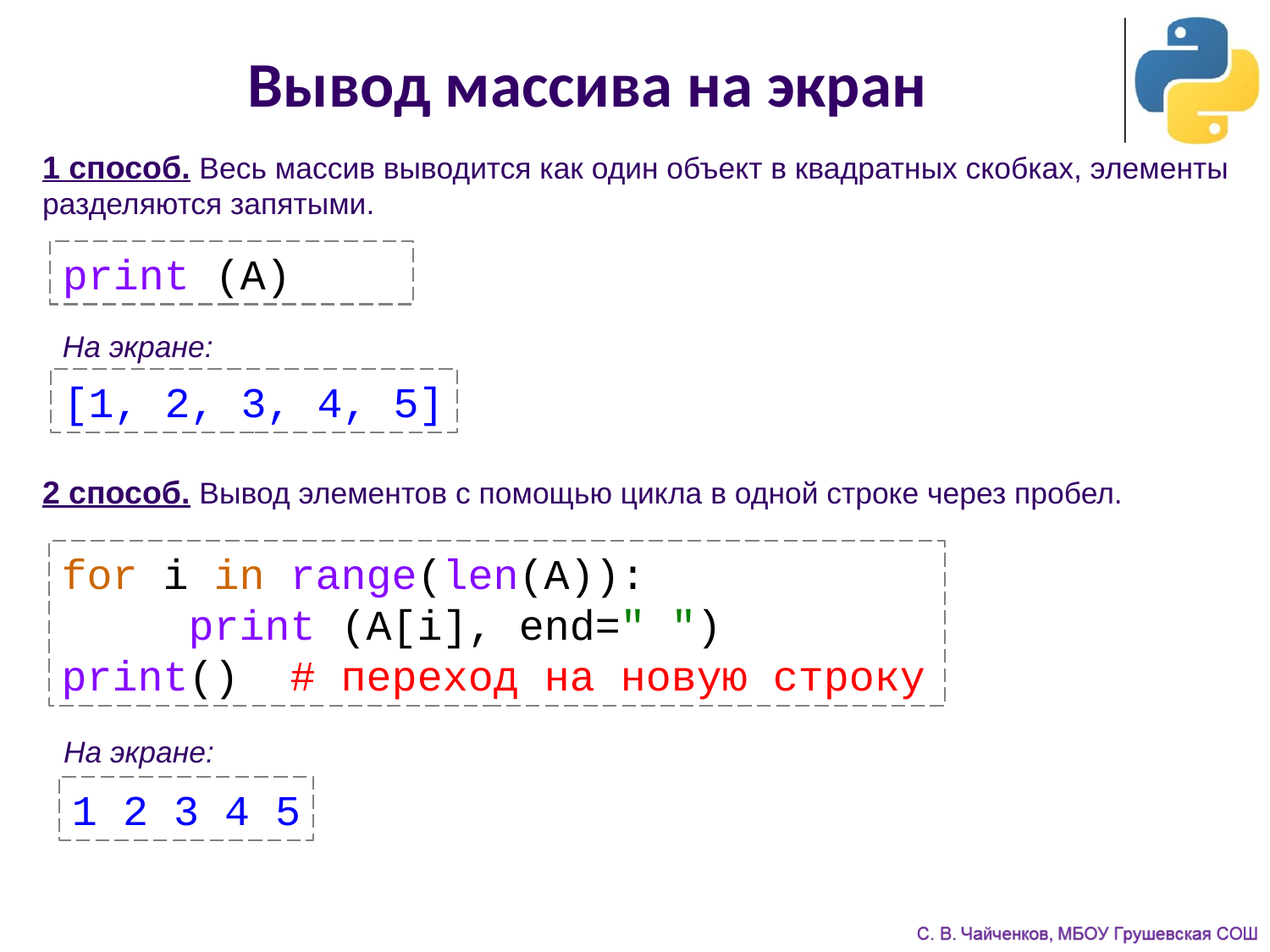

# Вывод массива на экран
1 способ. Весь массив выводится как один объект в квадратных скобках, элементы разделяются запятыми.
print (A)
На экране:
[1, 2, 3, 4, 5]
2 способ. Вывод элементов с помощью цикла в одной строке через пробел.
for i in range(len(A)):
	print (A[i], end=" ")
print()  # переход на новую строку
На экране:
1 2 3 4 5